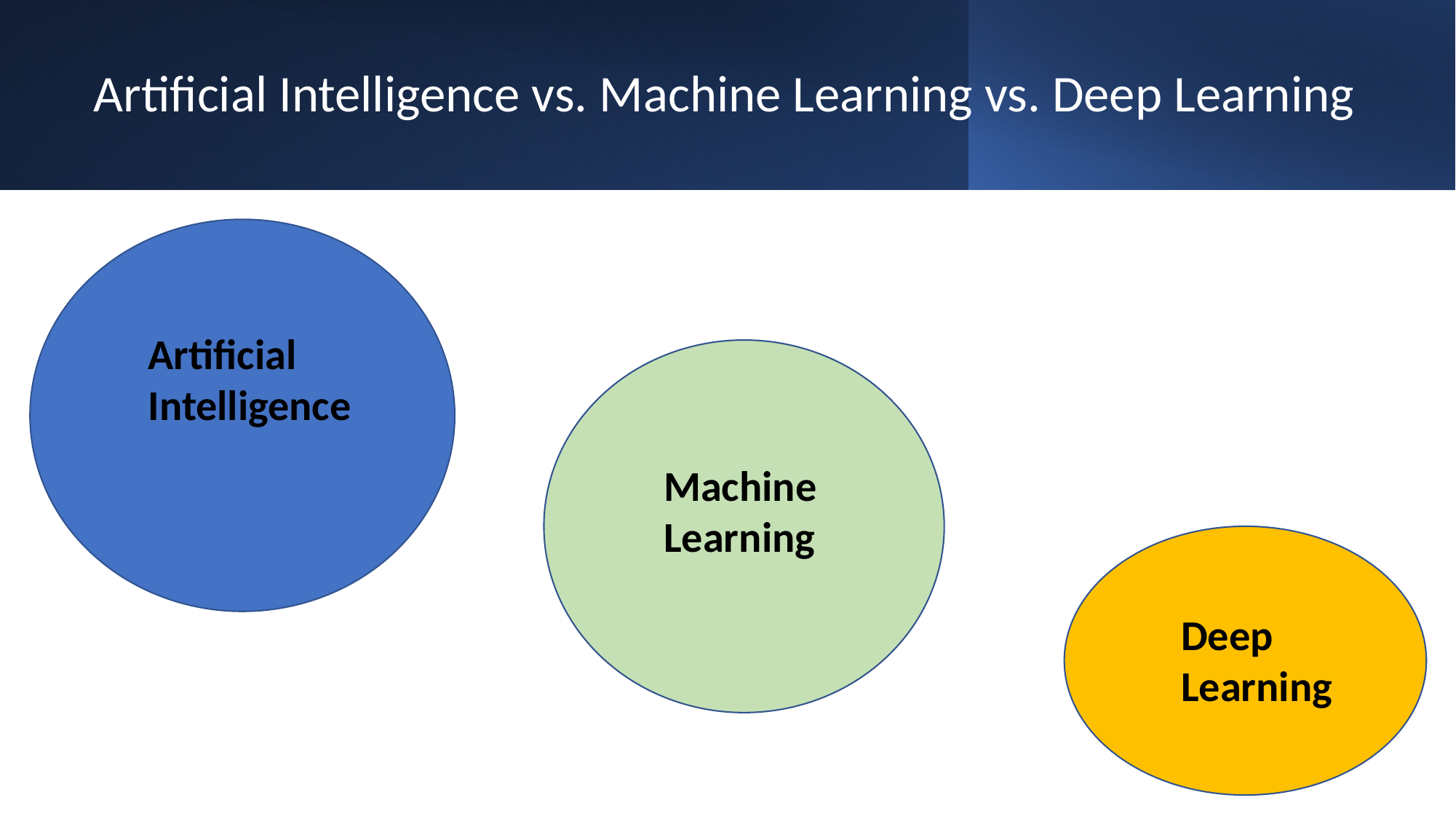

# Artificial Intelligence vs. Machine Learning vs. Deep Learning

Artificial Intelligence

Machine Learning

Deep Learning